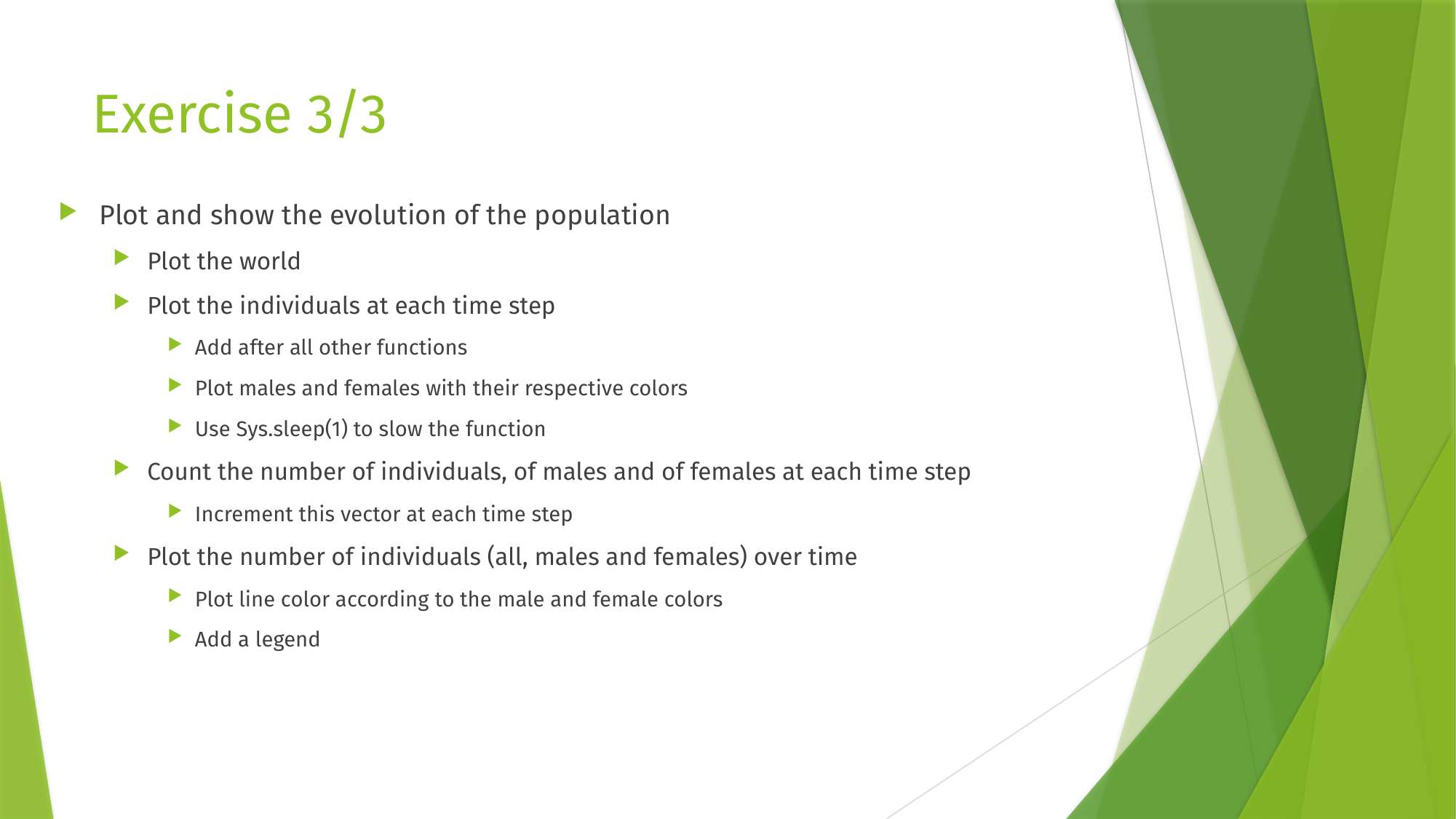

# Exercise 3/3
Plot and show the evolution of the population
Plot the world
Plot the individuals at each time step
Add after all other functions
Plot males and females with their respective colors
Use Sys.sleep(1) to slow the function
Count the number of individuals, of males and of females at each time step
Increment this vector at each time step
Plot the number of individuals (all, males and females) over time
Plot line color according to the male and female colors
Add a legend